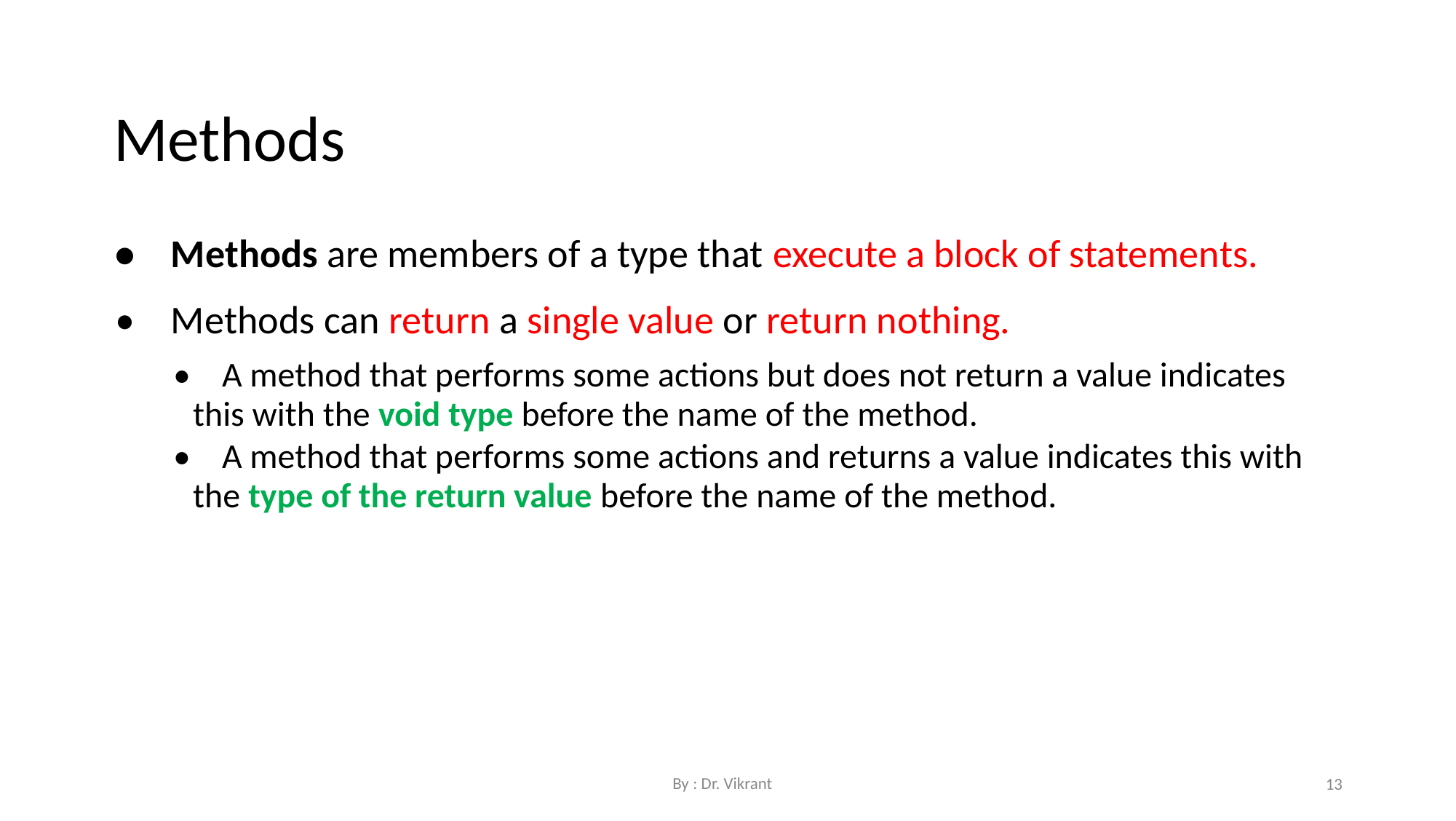

Methods
•    Methods are members of a type that execute a block of statements.
•    Methods can return a single value or return nothing.
•    A method that performs some actions but does not return a value indicates this with the void type before the name of the method.
•    A method that performs some actions and returns a value indicates this with the type of the return value before the name of the method.
By : Dr. Vikrant
13